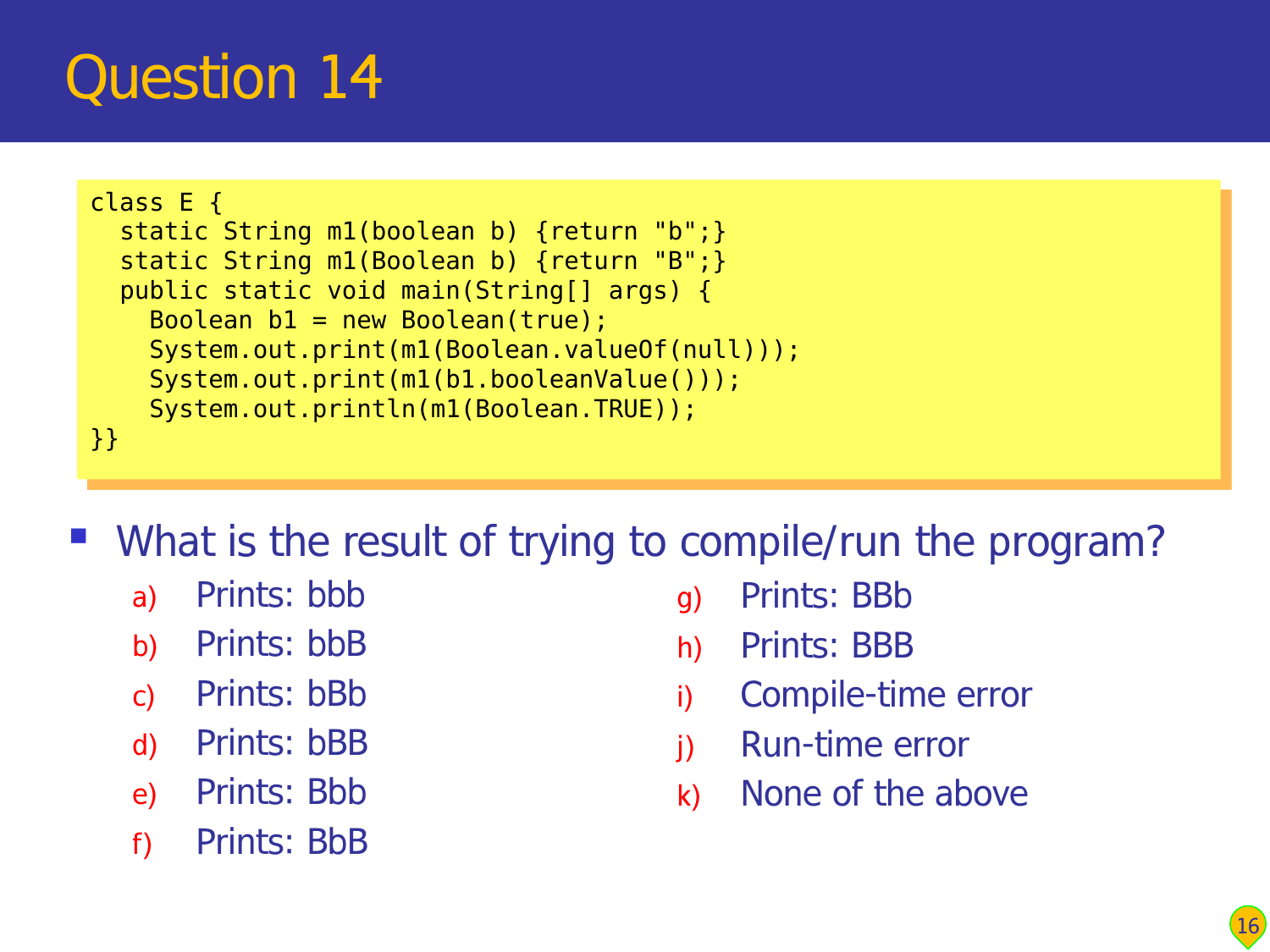

# Question 14
class E {
  static String m1(boolean b) {return "b";}
  static String m1(Boolean b) {return "B";}
  public static void main(String[] args) {
    Boolean b1 = new Boolean(true);
    System.out.print(m1(Boolean.valueOf(null)));
    System.out.print(m1(b1.booleanValue()));
    System.out.println(m1(Boolean.TRUE));
}}
What is the result of trying to compile/run the program?
Prints: bbb
Prints: bbB
Prints: bBb
Prints: bBB
Prints: Bbb
Prints: BbB
Prints: BBb
Prints: BBB
Compile-time error
Run-time error
None of the above
16